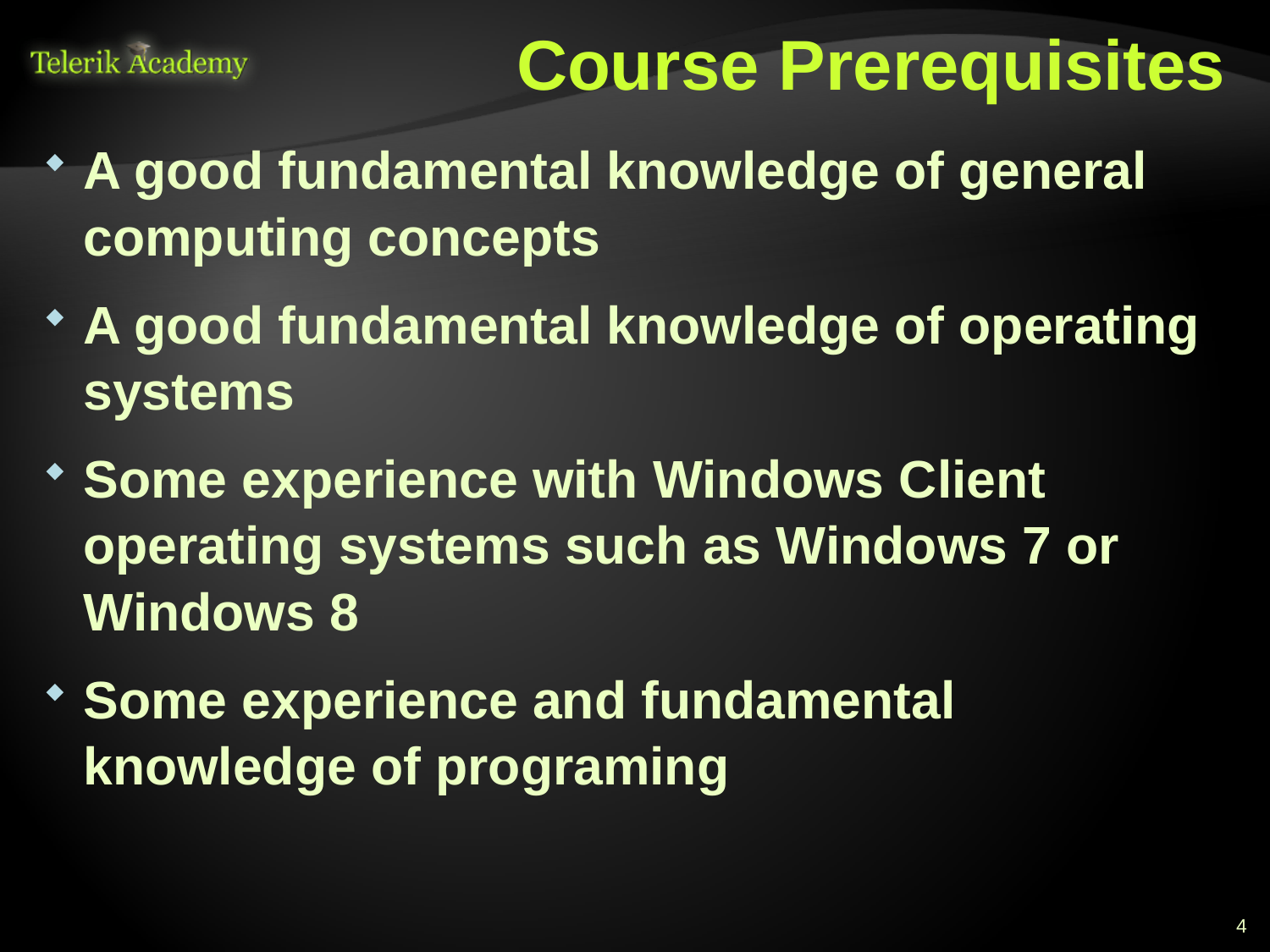

# Course Prerequisites
A good fundamental knowledge of general computing concepts
A good fundamental knowledge of operating systems
Some experience with Windows Client operating systems such as Windows 7 or Windows 8
Some experience and fundamental knowledge of programing

4